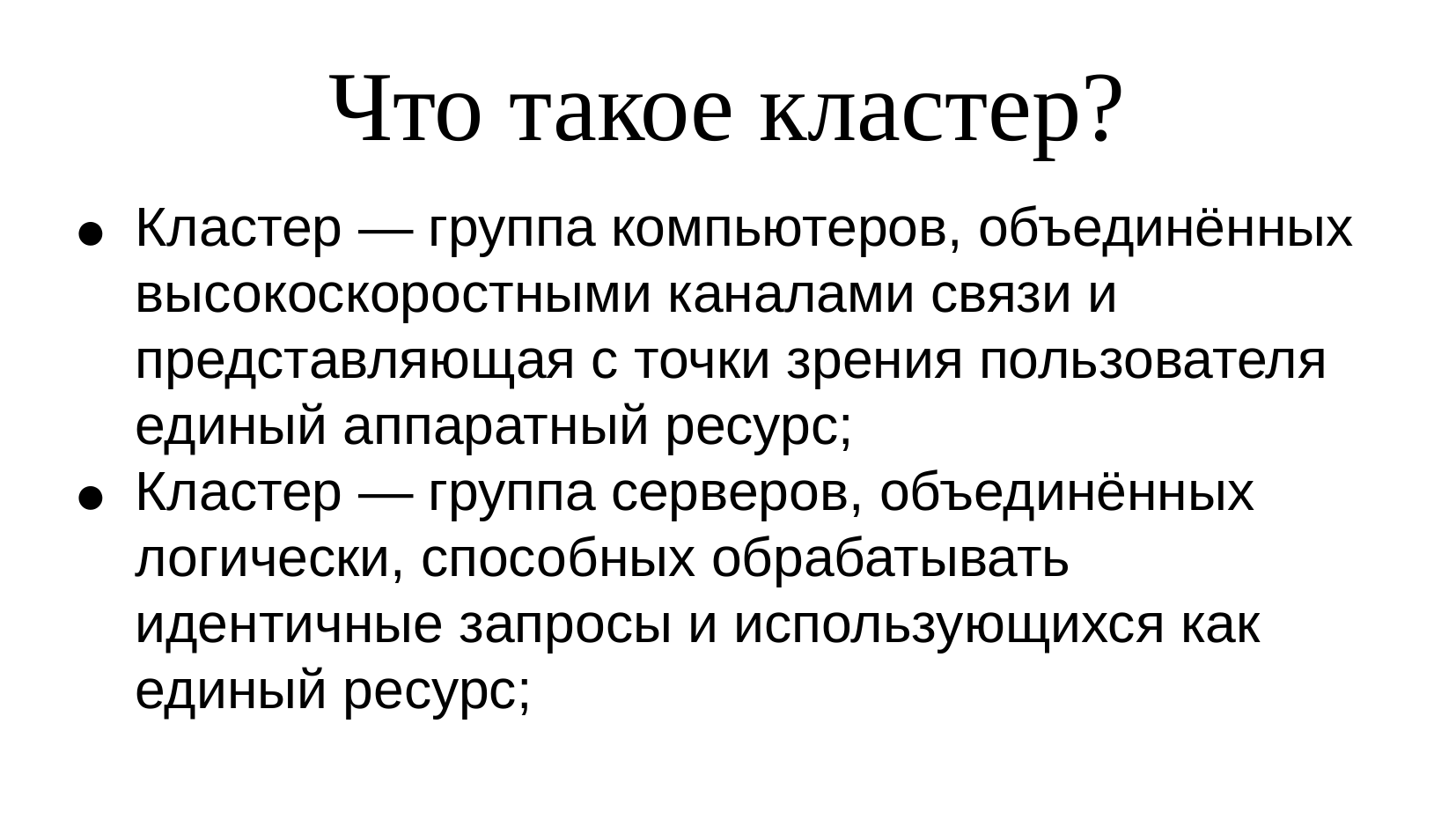

Что такое кластер?
Кластер — группа компьютеров, объединённых высокоскоростными каналами связи и представляющая с точки зрения пользователя единый аппаратный ресурс;
Кластер — группа серверов, объединённых логически, способных обрабатывать идентичные запросы и использующихся как единый ресурс;